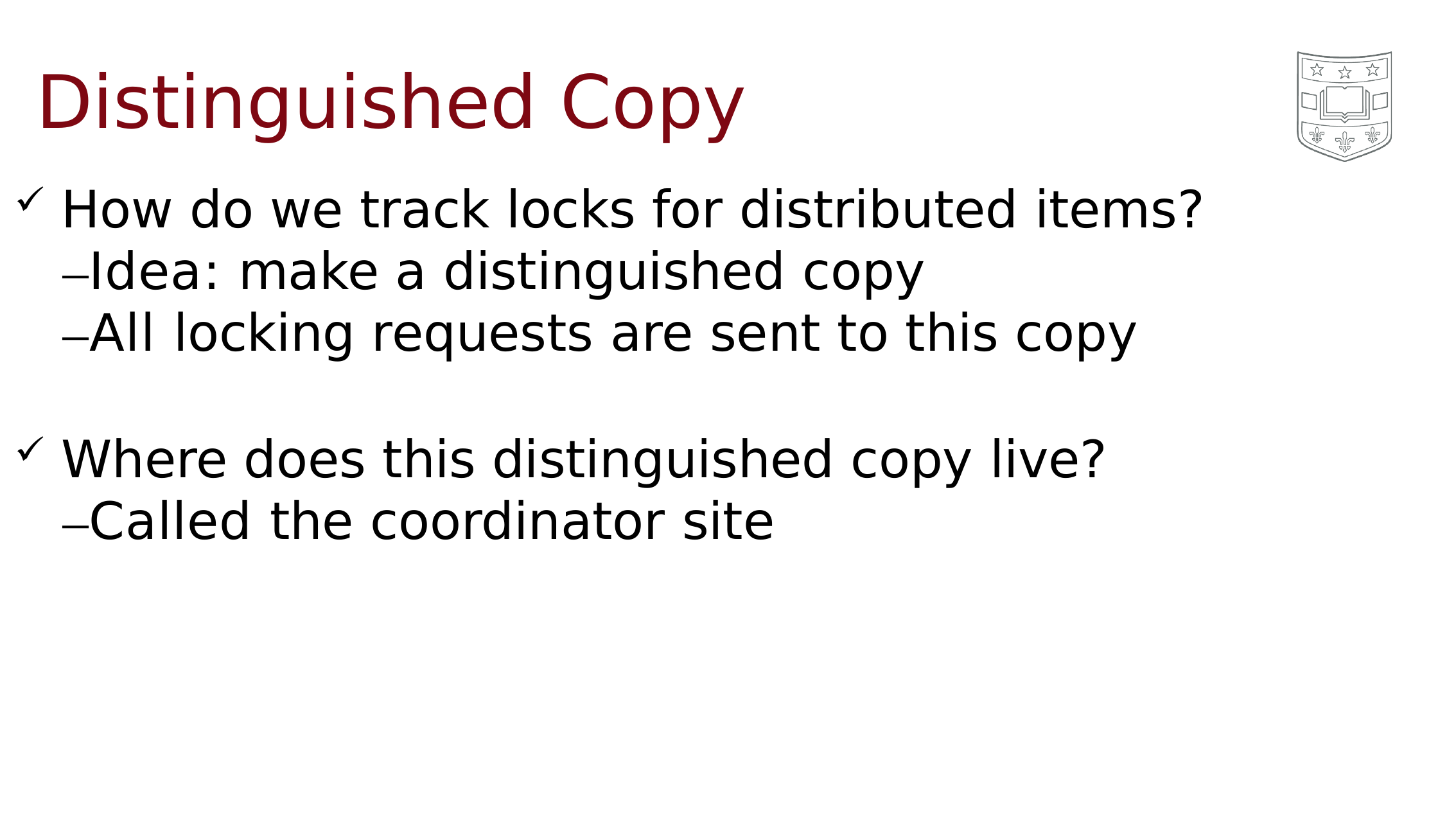

# Distinguished Copy
How do we track locks for distributed items?
–Idea: make a distinguished copy
–All locking requests are sent to this copy

Where does this distinguished copy live?
–Called the coordinator site